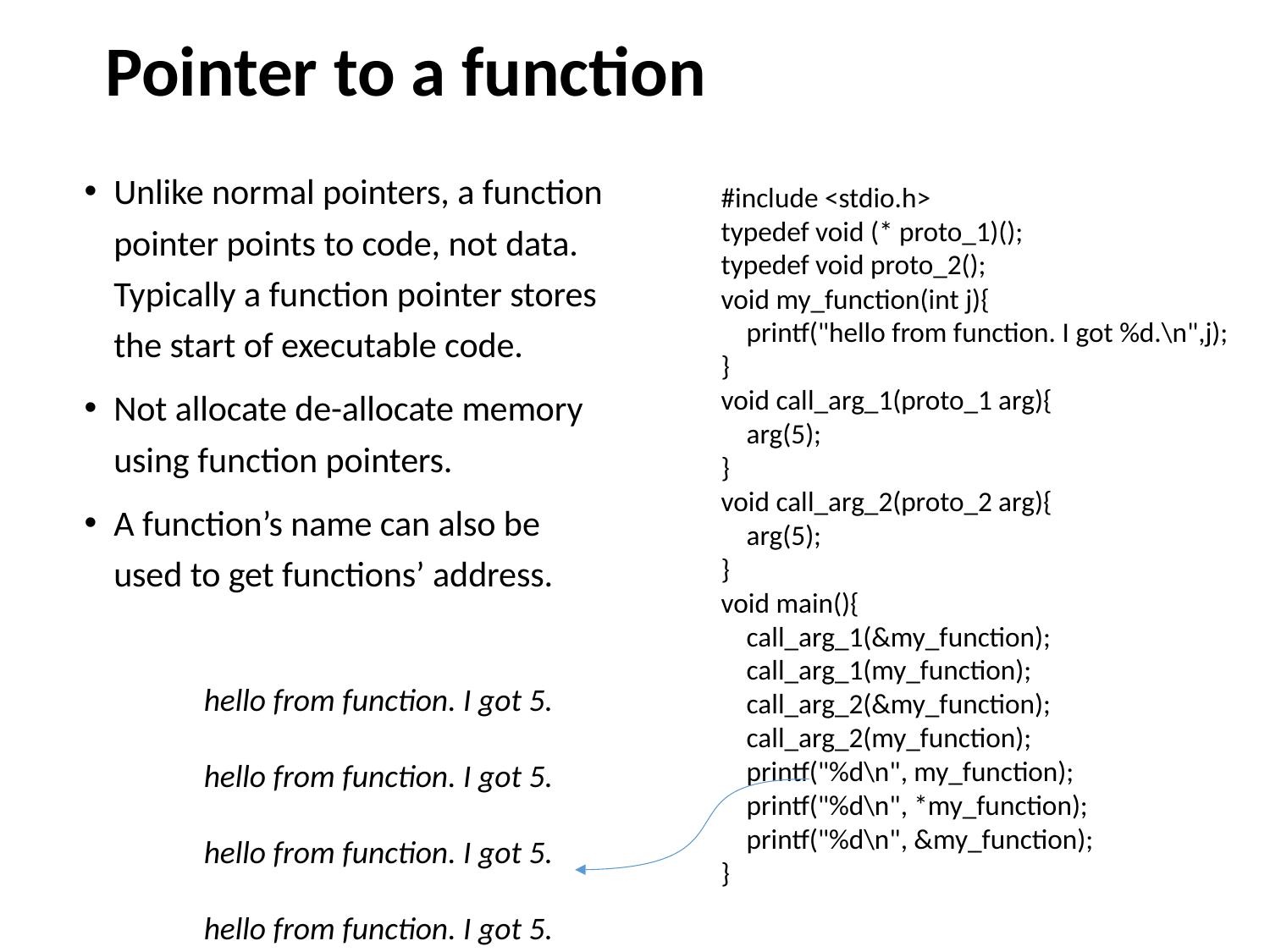

# Pointer to a function
Unlike normal pointers, a function pointer points to code, not data. Typically a function pointer stores the start of executable code.
Not allocate de-allocate memory using function pointers.
A function’s name can also be used to get functions’ address.
#include <stdio.h>
typedef void (* proto_1)();
typedef void proto_2();
void my_function(int j){
    printf("hello from function. I got %d.\n",j);
}
void call_arg_1(proto_1 arg){
    arg(5);
}
void call_arg_2(proto_2 arg){
    arg(5);
}
void main(){
    call_arg_1(&my_function);
    call_arg_1(my_function);
    call_arg_2(&my_function);
    call_arg_2(my_function);
    printf("%d\n", my_function);
    printf("%d\n", *my_function);
    printf("%d\n", &my_function);
}
hello from function. I got 5.
hello from function. I got 5.
hello from function. I got 5.
hello from function. I got 5.
-1067448758
-1067448758
-1067448758